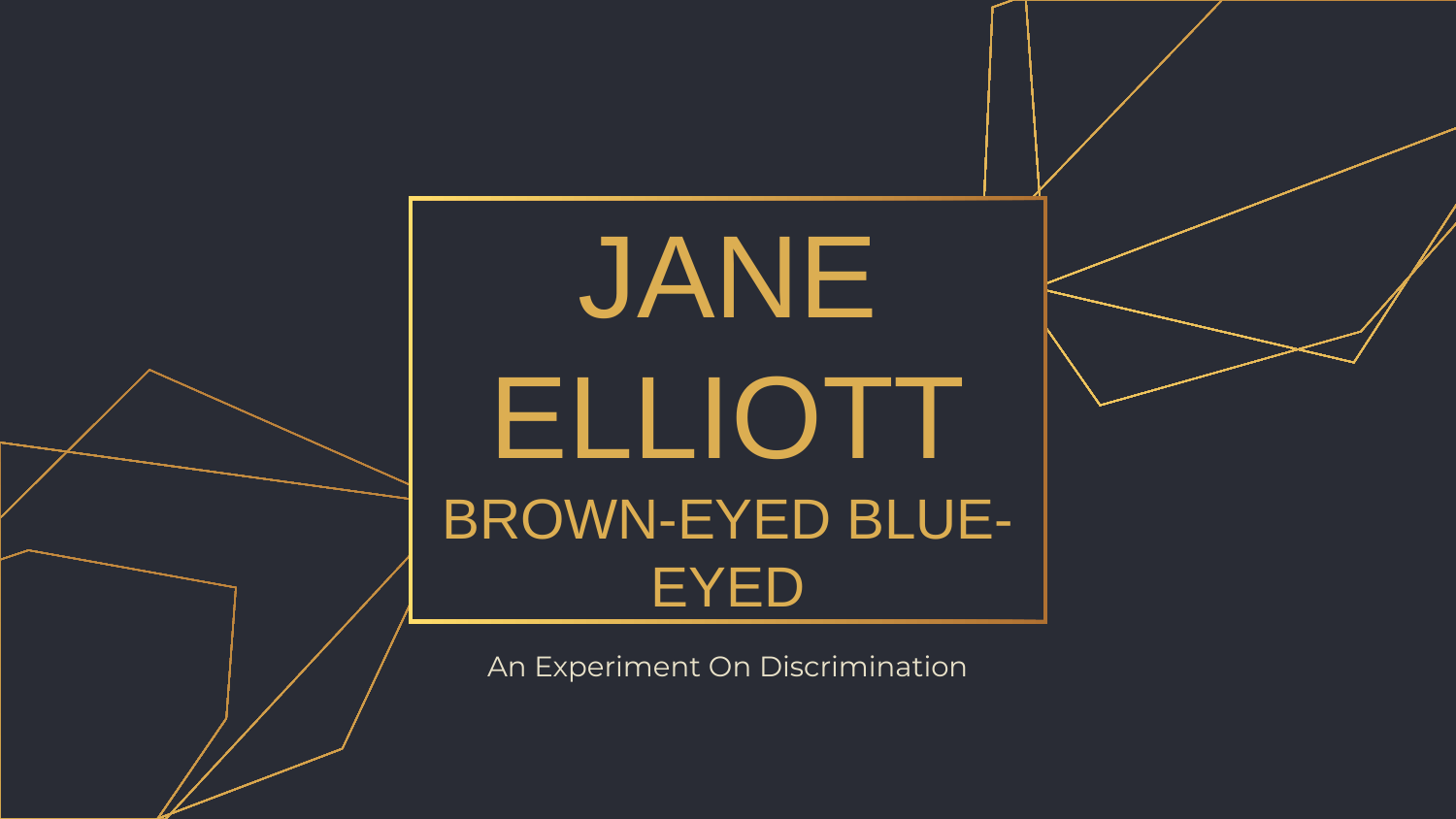

# JANE ELLIOTT BROWN-EYED BLUE-EYED
An Experiment On Discrimination